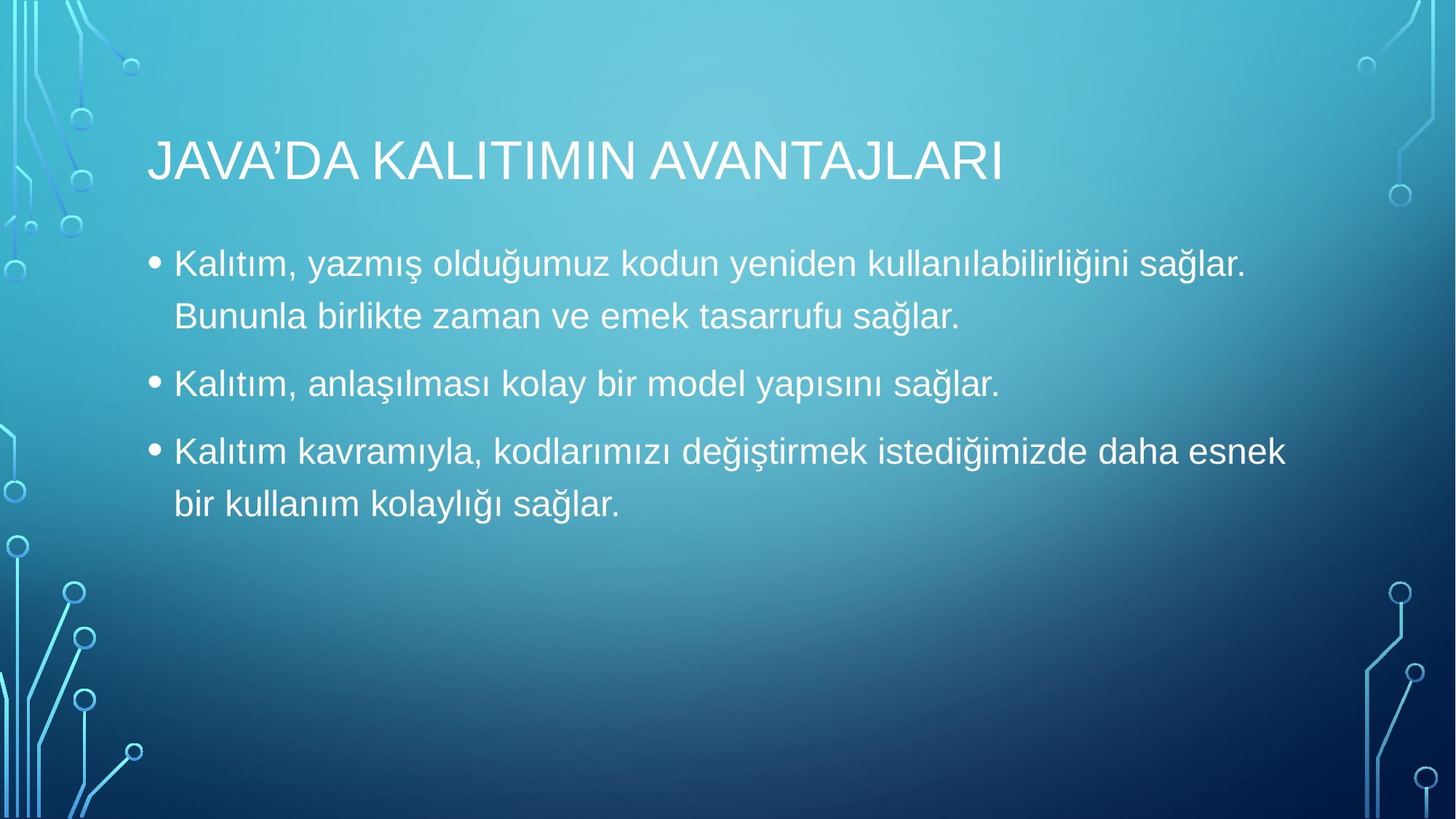

# Java’da Kalıtımın Avantajları
Kalıtım, yazmış olduğumuz kodun yeniden kullanılabilirliğini sağlar. Bununla birlikte zaman ve emek tasarrufu sağlar.
Kalıtım, anlaşılması kolay bir model yapısını sağlar.
Kalıtım kavramıyla, kodlarımızı değiştirmek istediğimizde daha esnek bir kullanım kolaylığı sağlar.